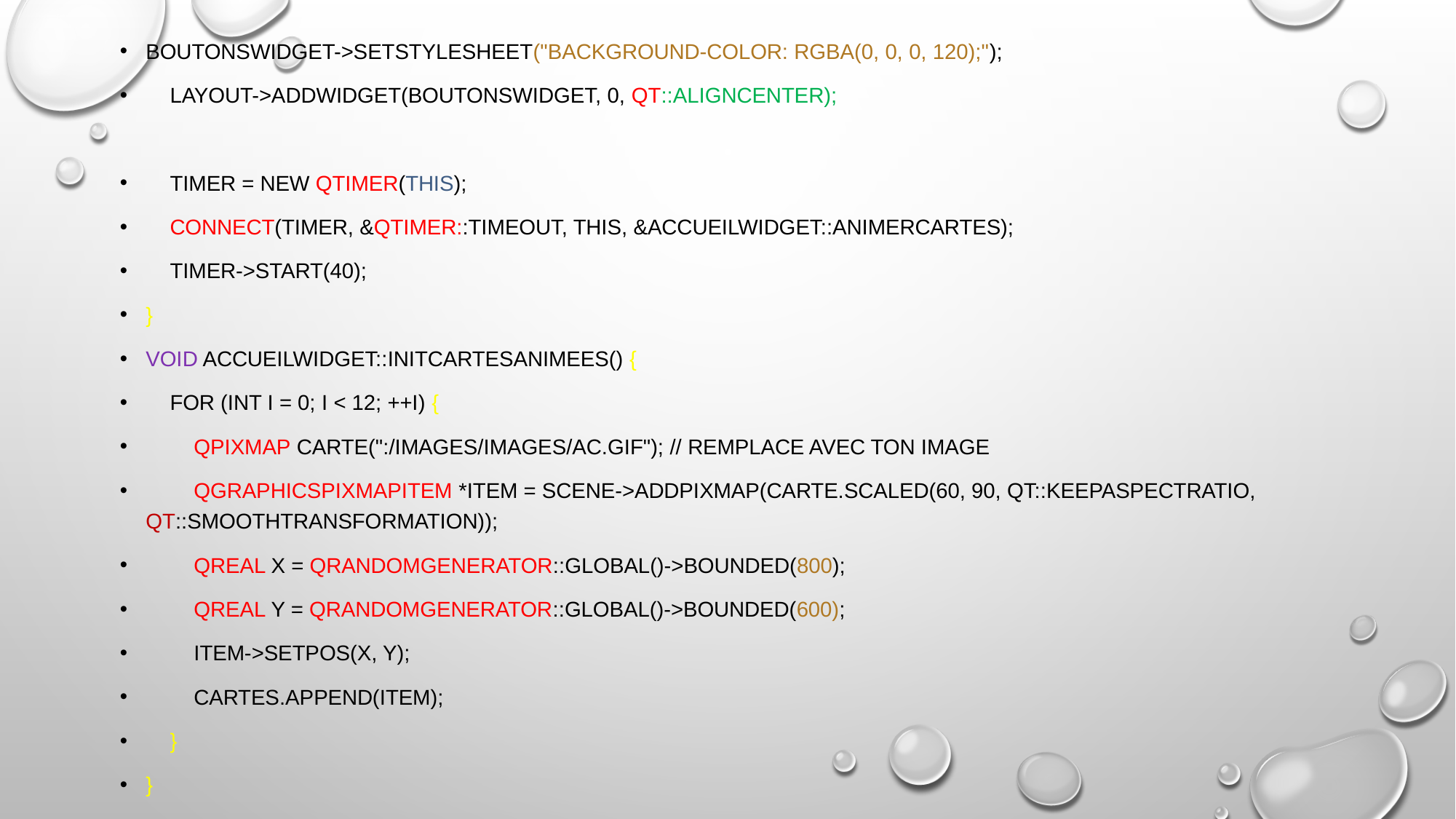

boutonsWidget->setStyleSheet("background-color: rgba(0, 0, 0, 120);");
    layout->addWidget(boutonsWidget, 0, Qt::AlignCenter);

    timer = new QTimer(this);
    connect(timer, &QTimer::timeout, this, &AccueilWidget::animerCartes);
    timer->start(40);
}
void AccueilWidget::initCartesAnimees() {
    for (int i = 0; i < 12; ++i) {
        QPixmap carte(":/images/images/Ac.gif"); // Remplace avec ton image
        QGraphicsPixmapItem *item = scene->addPixmap(carte.scaled(60, 90, Qt::KeepAspectRatio, Qt::SmoothTransformation));
        qreal x = QRandomGenerator::global()->bounded(800);
        qreal y = QRandomGenerator::global()->bounded(600);
        item->setPos(x, y);
        cartes.append(item);
    }
}